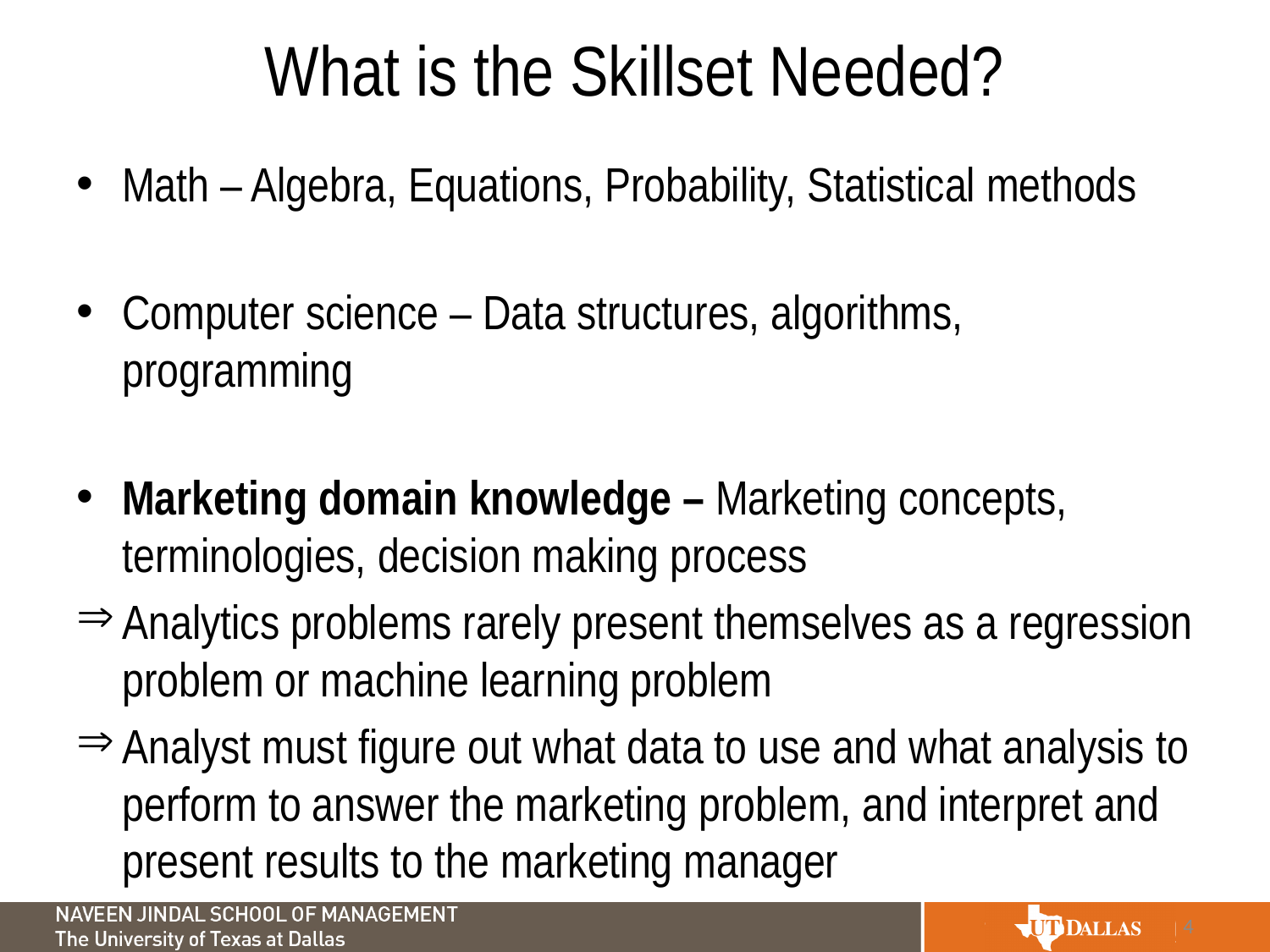

# What is the Skillset Needed?
Math – Algebra, Equations, Probability, Statistical methods

Computer science – Data structures, algorithms, programming

Marketing domain knowledge – Marketing concepts, terminologies, decision making process
Analytics problems rarely present themselves as a regression problem or machine learning problem
Analyst must figure out what data to use and what analysis to perform to answer the marketing problem, and interpret and present results to the marketing manager

4